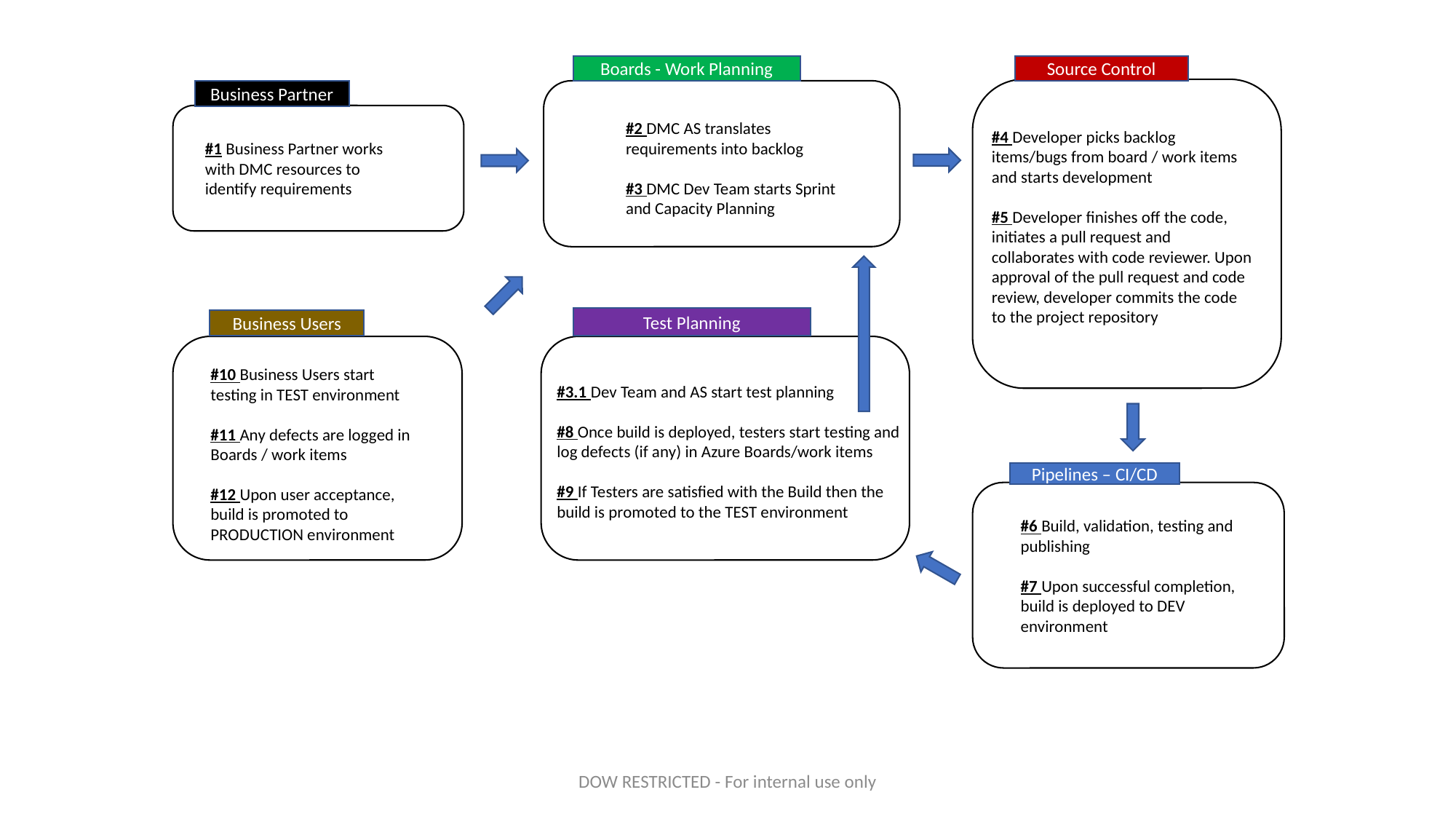

Boards - Work Planning
Source Control

Business Partner

#2 DMC AS translates requirements into backlog

#3 DMC Dev Team starts Sprint and Capacity Planning
#4 Developer picks backlog items/bugs from board / work items and starts development

#5 Developer finishes off the code, initiates a pull request and collaborates with code reviewer. Upon approval of the pull request and code review, developer commits the code to the project repository
#1 Business Partner works with DMC resources to identify requirements

Test Planning
Business Users

#10 Business Users start testing in TEST environment

#11 Any defects are logged in Boards / work items

#12 Upon user acceptance, build is promoted to PRODUCTION environment
#3.1 Dev Team and AS start test planning

#8 Once build is deployed, testers start testing and log defects (if any) in Azure Boards/work items

#9 If Testers are satisfied with the Build then the build is promoted to the TEST environment

Pipelines – CI/CD

#6 Build, validation, testing and publishing

#7 Upon successful completion, build is deployed to DEV environment

DOW RESTRICTED - For internal use only